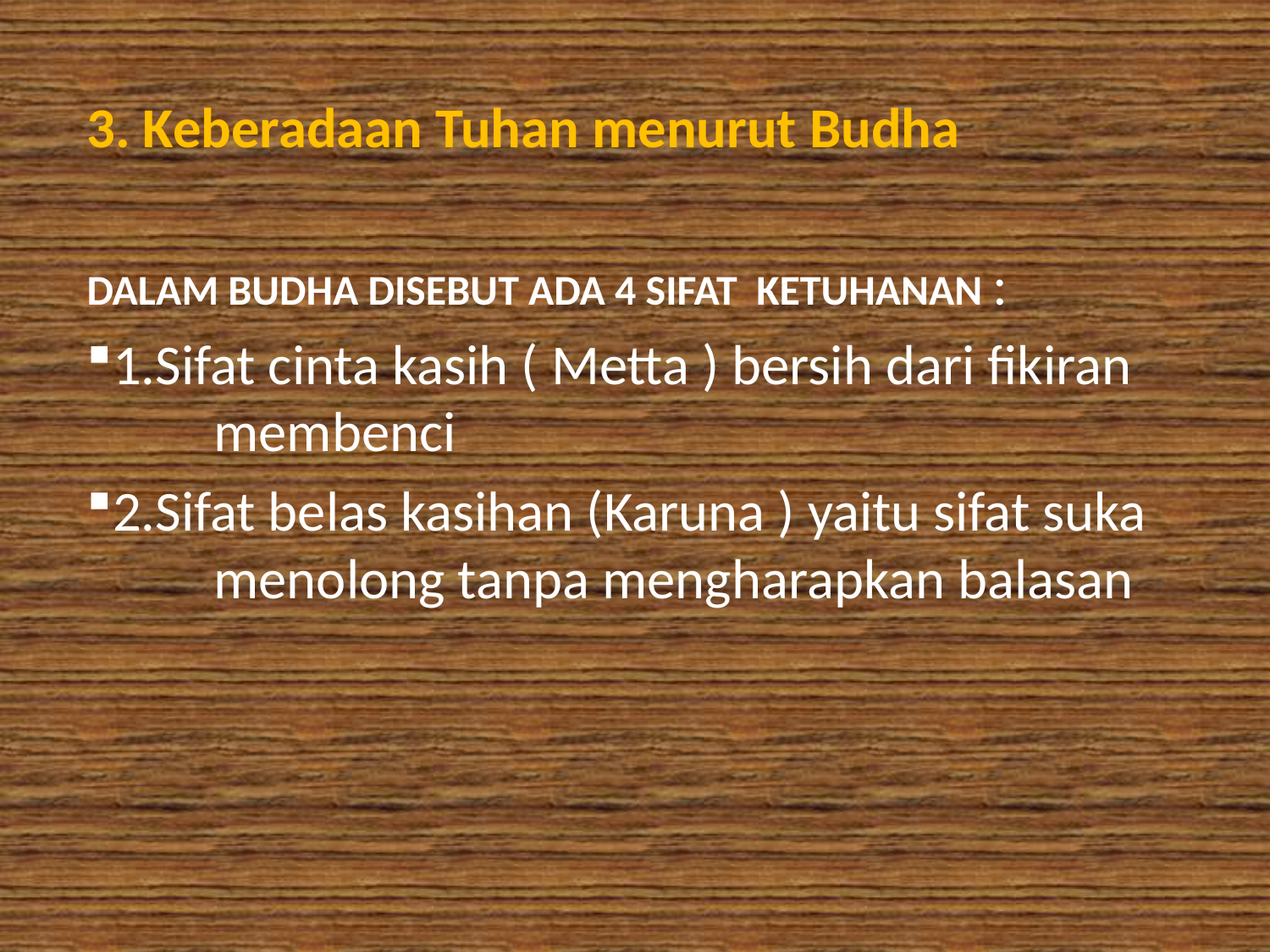

3. Keberadaan Tuhan menurut Budha

DALAM BUDHA DISEBUT ADA 4 SIFAT  KETUHANAN :
1.Sifat cinta kasih ( Metta ) bersih dari fikiran 	membenci
2.Sifat belas kasihan (Karuna ) yaitu sifat suka 	menolong tanpa mengharapkan balasan